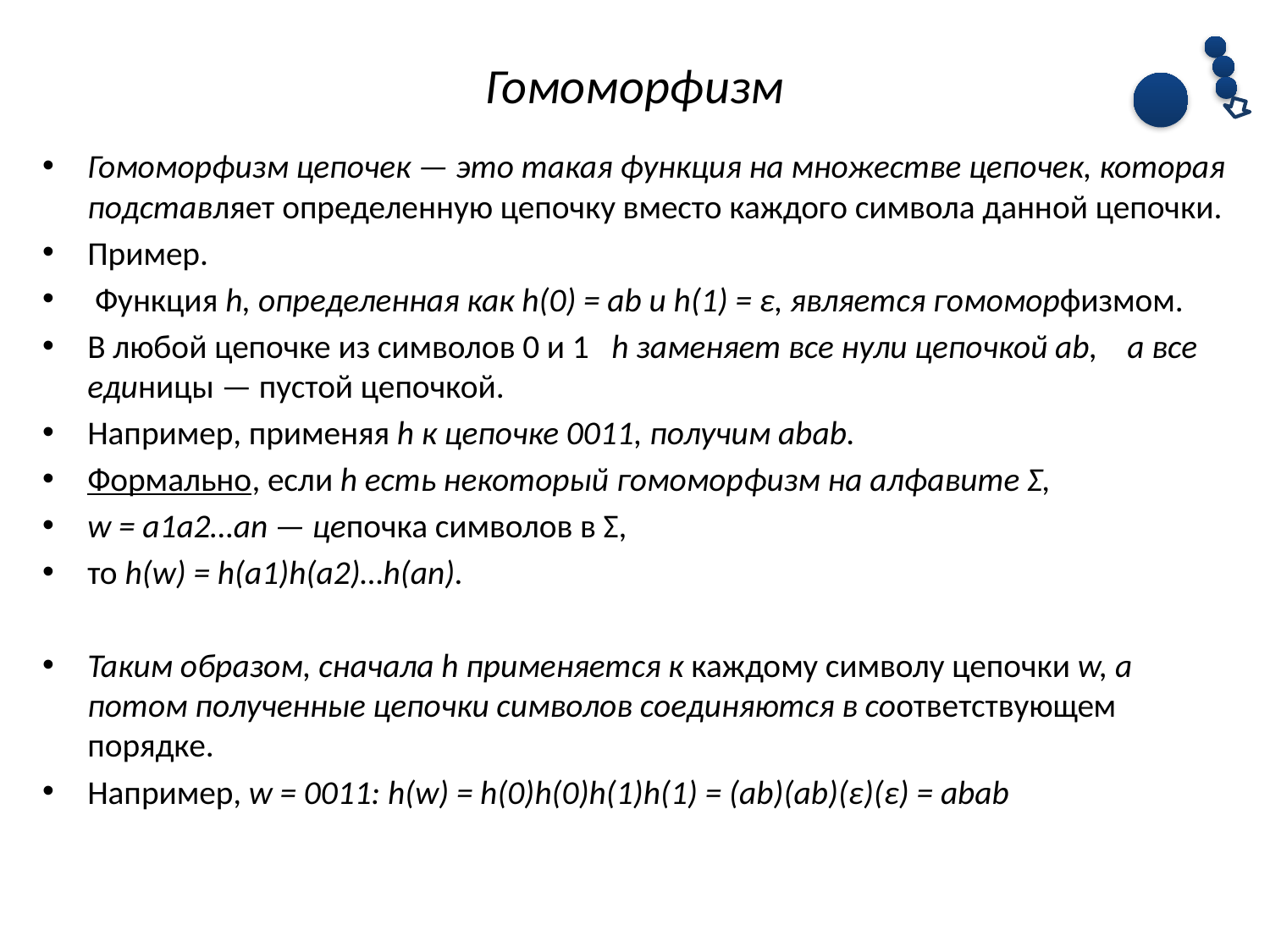

# Гомоморфизм
Гомоморфизм цепочек — это такая функция на множестве цепочек, которая подставляет определенную цепочку вместо каждого символа данной цепочки.
Пример.
 Функция h, определенная как h(0) = ab и h(1) = ε, является гомоморфизмом.
В любой цепочке из символов 0 и 1   h заменяет все нули цепочкой ab,    а все единицы — пустой цепочкой.
Например, применяя h к цепочке 0011, получим abab.
Формально, если h есть некоторый гомоморфизм на алфавите Σ,
w = a1a2…an — цепочка символов в Σ,
то h(w) = h(a1)h(a2)…h(an).

Таким образом, сначала h применяется к каждому символу цепочки w, а потом полученные цепочки символов соединяются в соответствующем порядке.
Например, w = 0011: h(w) = h(0)h(0)h(1)h(1) = (ab)(ab)(ε)(ε) = abab